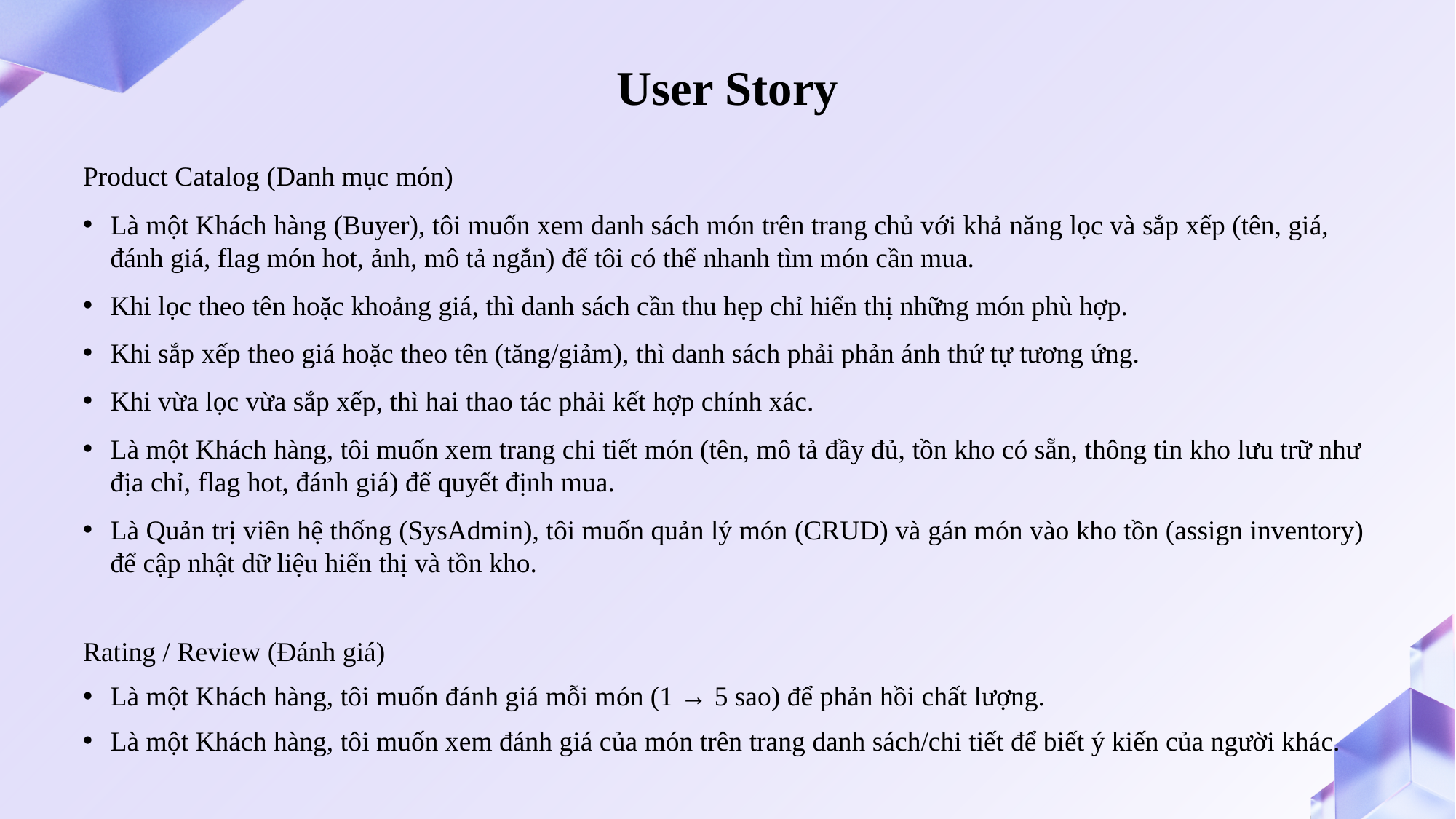

# User Story
Product Catalog (Danh mục món)
Là một Khách hàng (Buyer), tôi muốn xem danh sách món trên trang chủ với khả năng lọc và sắp xếp (tên, giá, đánh giá, flag món hot, ảnh, mô tả ngắn) để tôi có thể nhanh tìm món cần mua.
Khi lọc theo tên hoặc khoảng giá, thì danh sách cần thu hẹp chỉ hiển thị những món phù hợp.
Khi sắp xếp theo giá hoặc theo tên (tăng/giảm), thì danh sách phải phản ánh thứ tự tương ứng.
Khi vừa lọc vừa sắp xếp, thì hai thao tác phải kết hợp chính xác.
Là một Khách hàng, tôi muốn xem trang chi tiết món (tên, mô tả đầy đủ, tồn kho có sẵn, thông tin kho lưu trữ như địa chỉ, flag hot, đánh giá) để quyết định mua.
Là Quản trị viên hệ thống (SysAdmin), tôi muốn quản lý món (CRUD) và gán món vào kho tồn (assign inventory) để cập nhật dữ liệu hiển thị và tồn kho.

Rating / Review (Đánh giá)
Là một Khách hàng, tôi muốn đánh giá mỗi món (1 → 5 sao) để phản hồi chất lượng.
Là một Khách hàng, tôi muốn xem đánh giá của món trên trang danh sách/chi tiết để biết ý kiến của người khác.